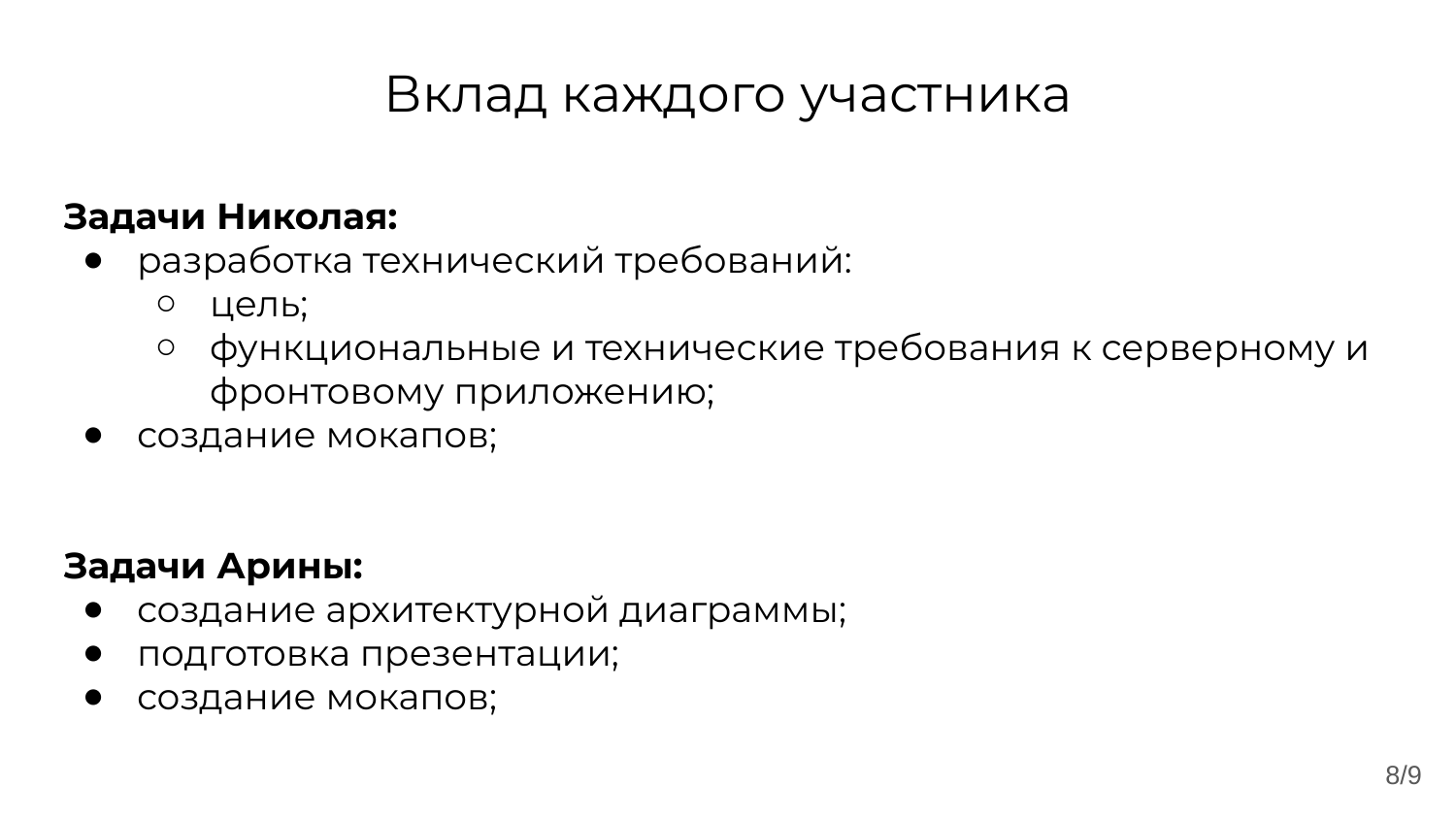

# Вклад каждого участника
Задачи Николая:
разработка технический требований:
цель;
функциональные и технические требования к серверному и фронтовому приложению;
создание мокапов;

Задачи Арины:
создание архитектурной диаграммы;
подготовка презентации;
создание мокапов;
8/9